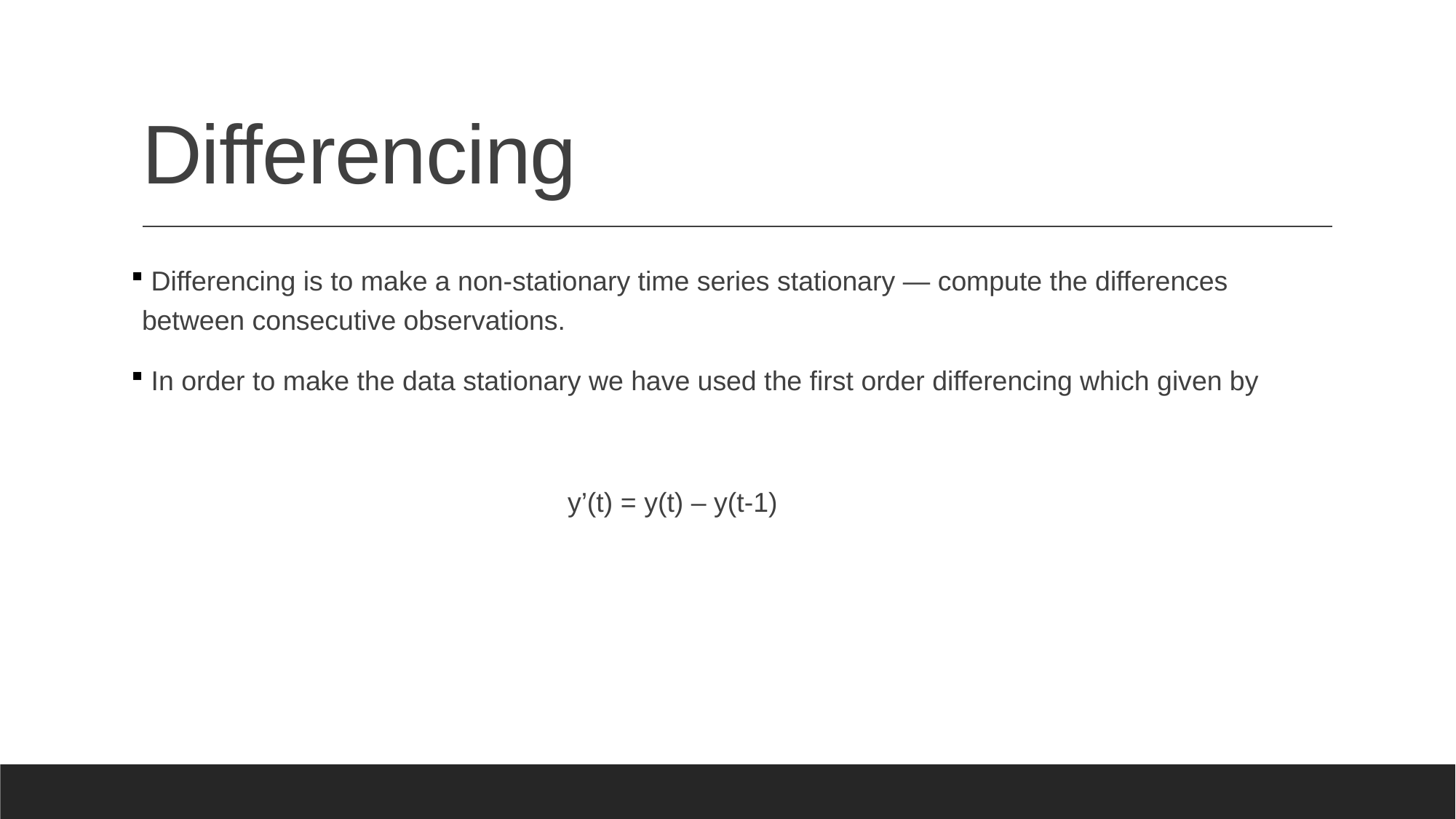

# Differencing
 Differencing is to make a non-stationary time series stationary — compute the differences between consecutive observations.
 In order to make the data stationary we have used the first order differencing which given by

				y’(t) = y(t) – y(t-1)